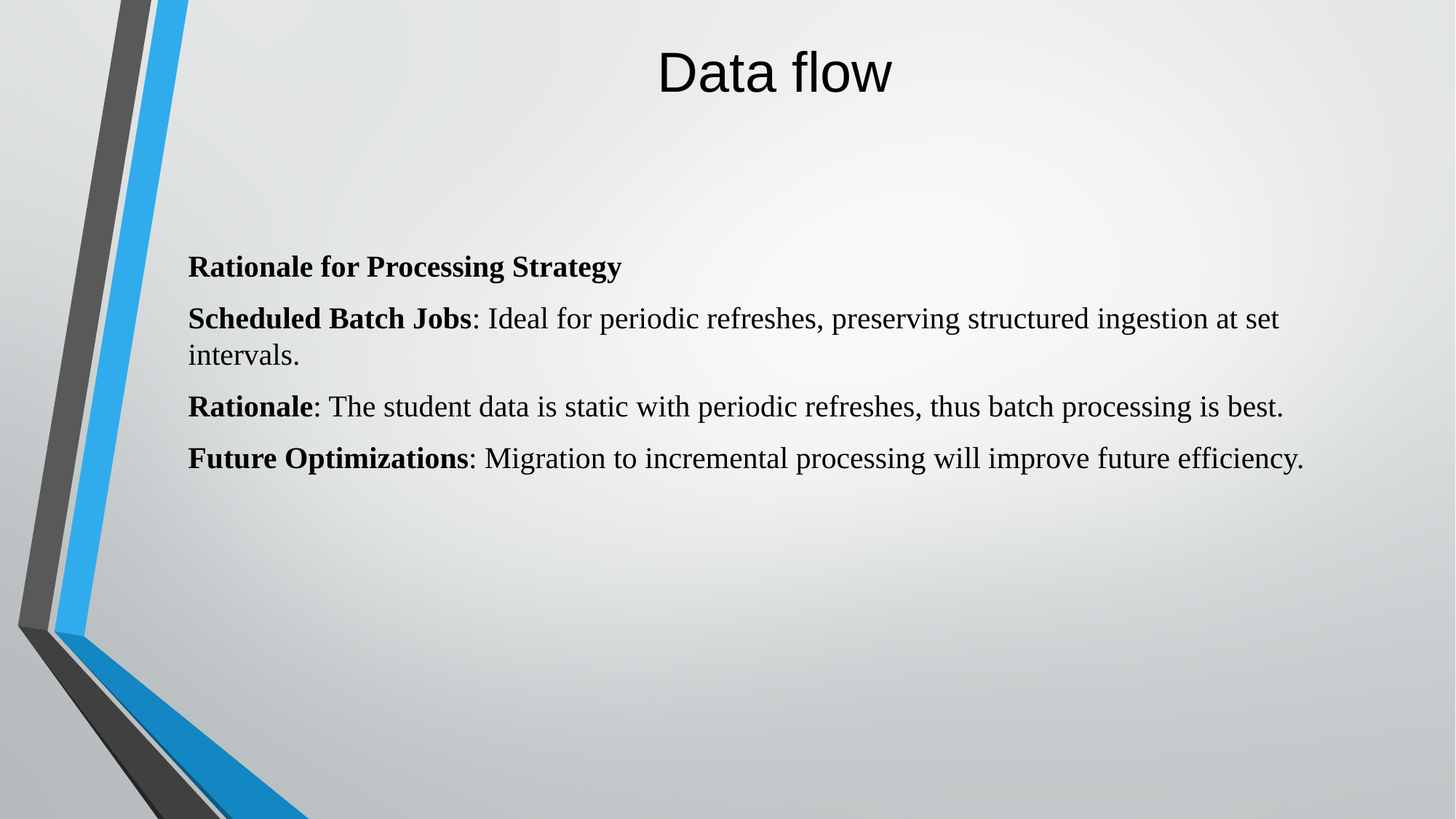

# Data flow
Rationale for Processing Strategy
Scheduled Batch Jobs: Ideal for periodic refreshes, preserving structured ingestion at set intervals.
Rationale: The student data is static with periodic refreshes, thus batch processing is best.
Future Optimizations: Migration to incremental processing will improve future efficiency.